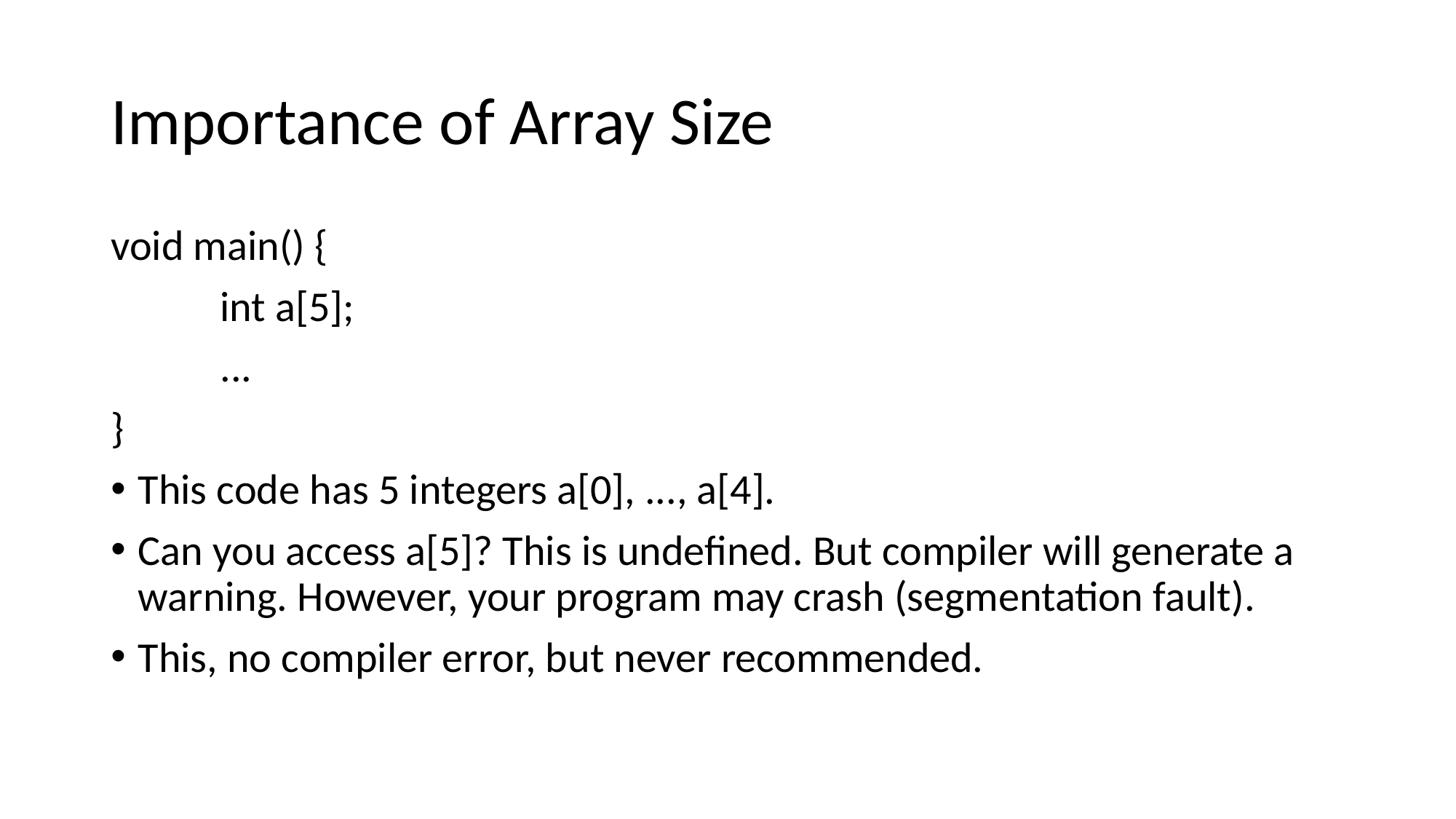

# Importance of Array Size
void main() {
	int a[5];
	...
}
This code has 5 integers a[0], ..., a[4].
Can you access a[5]? This is undefined. But compiler will generate a warning. However, your program may crash (segmentation fault).
This, no compiler error, but never recommended.